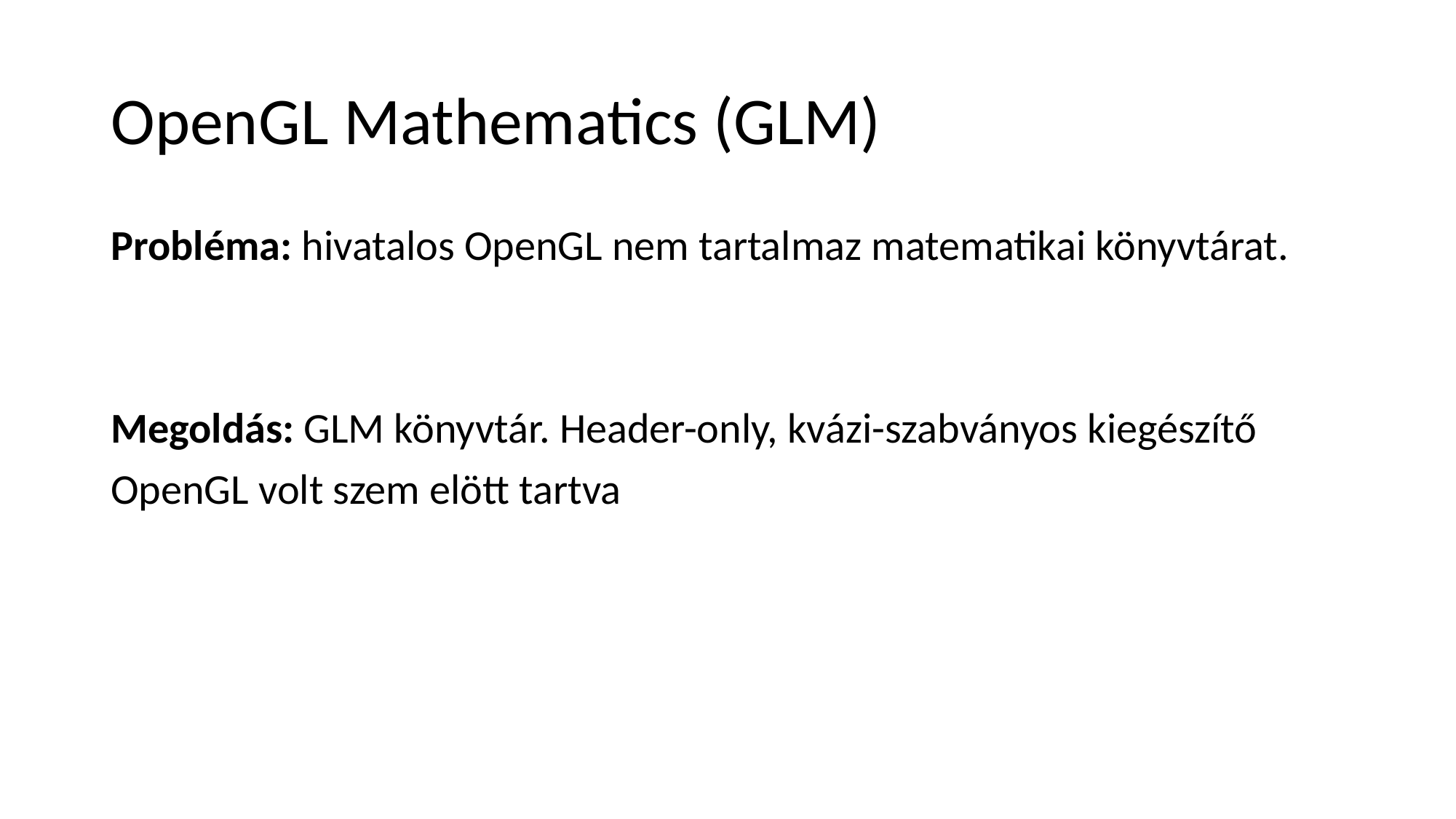

# OpenGL Mathematics (GLM)
Probléma: hivatalos OpenGL nem tartalmaz matematikai könyvtárat.

Megoldás: GLM könyvtár. Header-only, kvázi-szabványos kiegészítő
OpenGL volt szem elött tartva